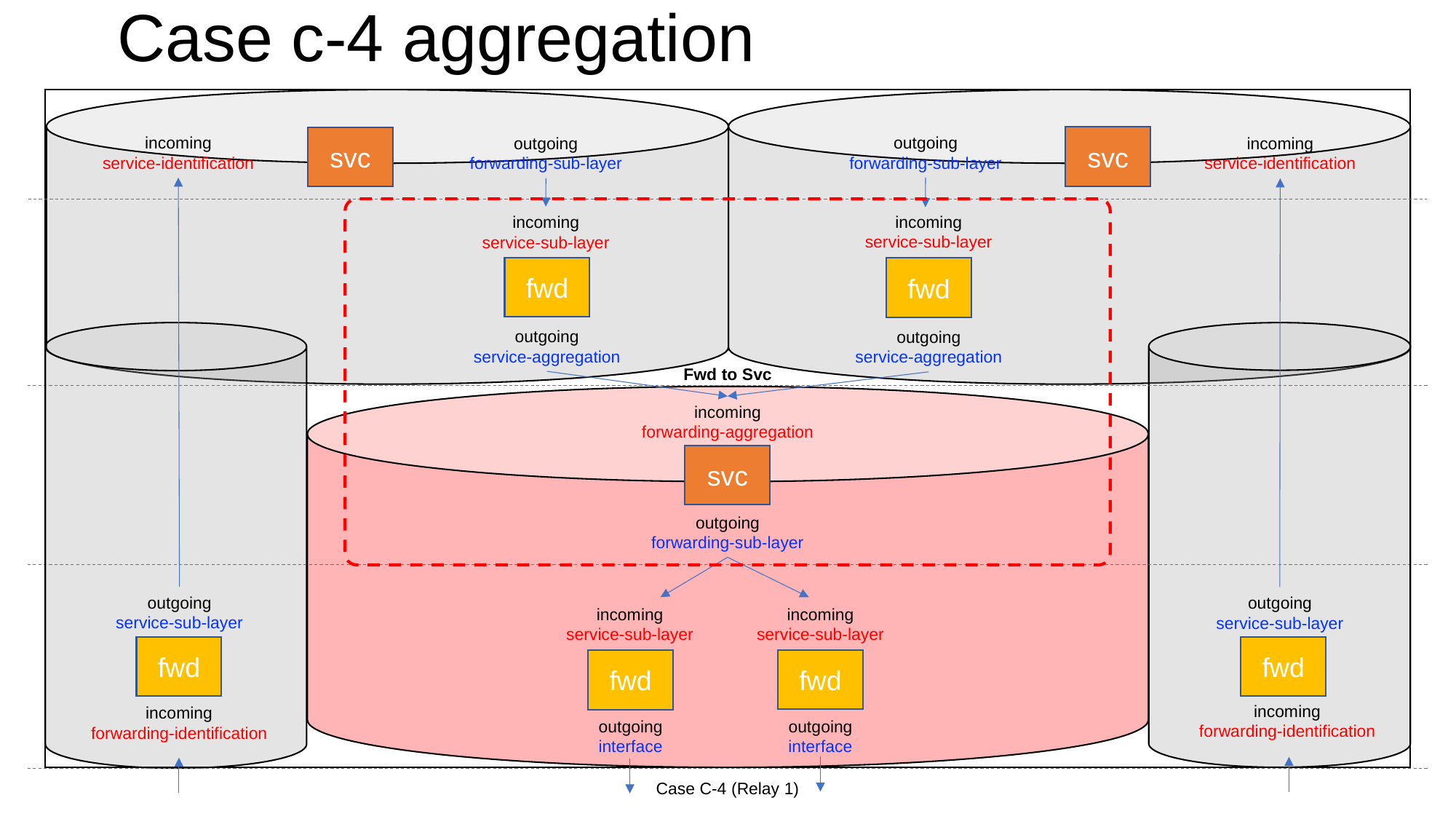

# Case c-4 aggregation

incoming
service-identification
svc
outgoing
forwarding-sub-layer
svc
outgoing
forwarding-sub-layer
incoming
service-identification

incoming
service-sub-layer
incoming
service-sub-layer
fwd
fwd
outgoing
service-aggregation
outgoing
service-aggregation

Fwd to Svc

incoming
forwarding-aggregation
svc
outgoing
forwarding-sub-layer
outgoing
service-sub-layer
outgoing
service-sub-layer
incoming
service-sub-layer
incoming
service-sub-layer
fwd
fwd
fwd
fwd
incoming
forwarding-identification
incoming
forwarding-identification
outgoing
interface
outgoing
interface
Case C-4 (Relay 1)